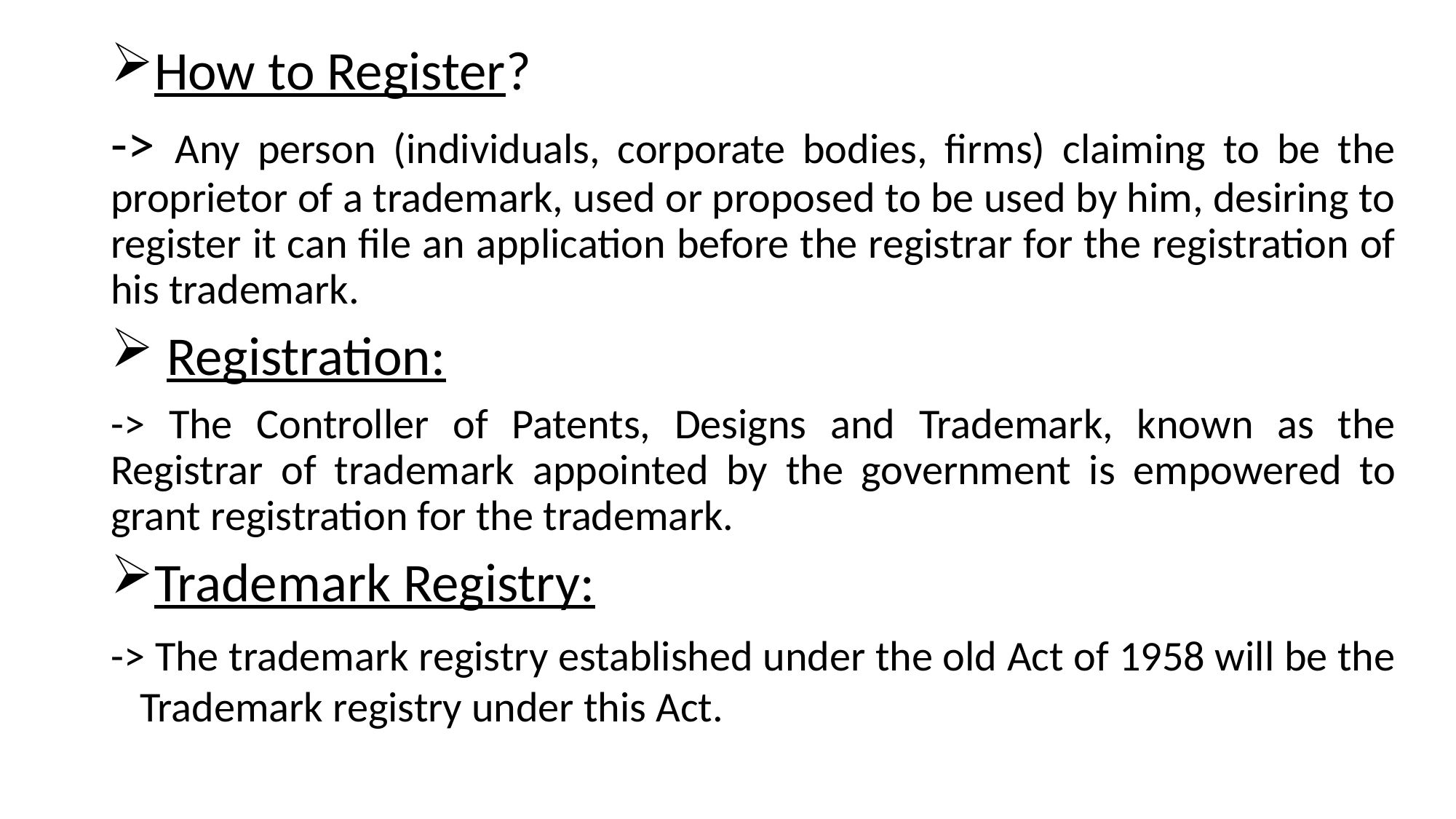

How to Register?
-> Any person (individuals, corporate bodies, firms) claiming to be the proprietor of a trademark, used or proposed to be used by him, desiring to register it can file an application before the registrar for the registration of his trademark.
 Registration:
-> The Controller of Patents, Designs and Trademark, known as the Registrar of trademark appointed by the government is empowered to grant registration for the trademark.
Trademark Registry:
-> The trademark registry established under the old Act of 1958 will be the    Trademark registry under this Act.